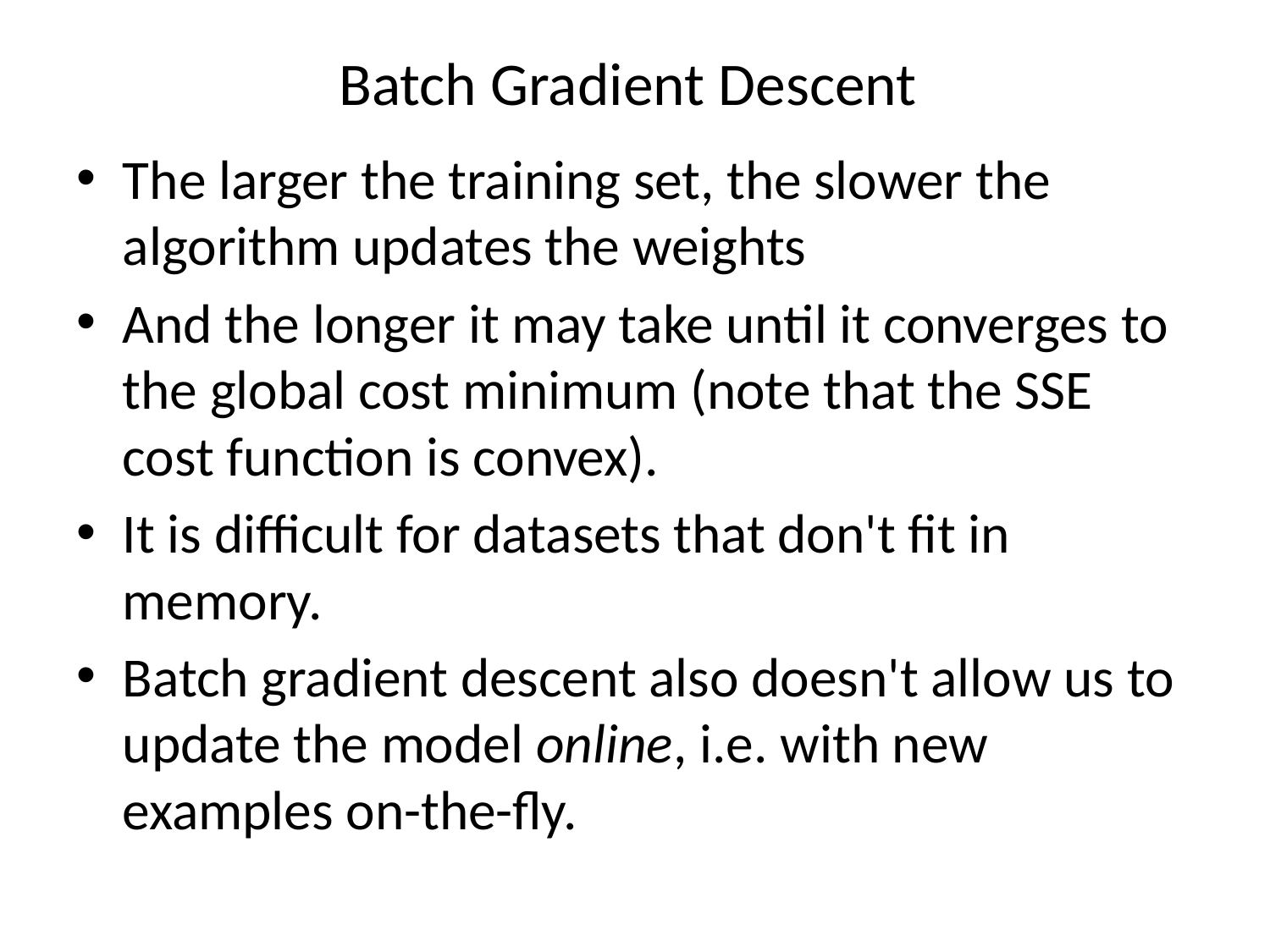

# Batch Gradient Descent
The larger the training set, the slower the algorithm updates the weights
And the longer it may take until it converges to the global cost minimum (note that the SSE cost function is convex).
It is difficult for datasets that don't fit in memory.
Batch gradient descent also doesn't allow us to update the model online, i.e. with new examples on-the-fly.